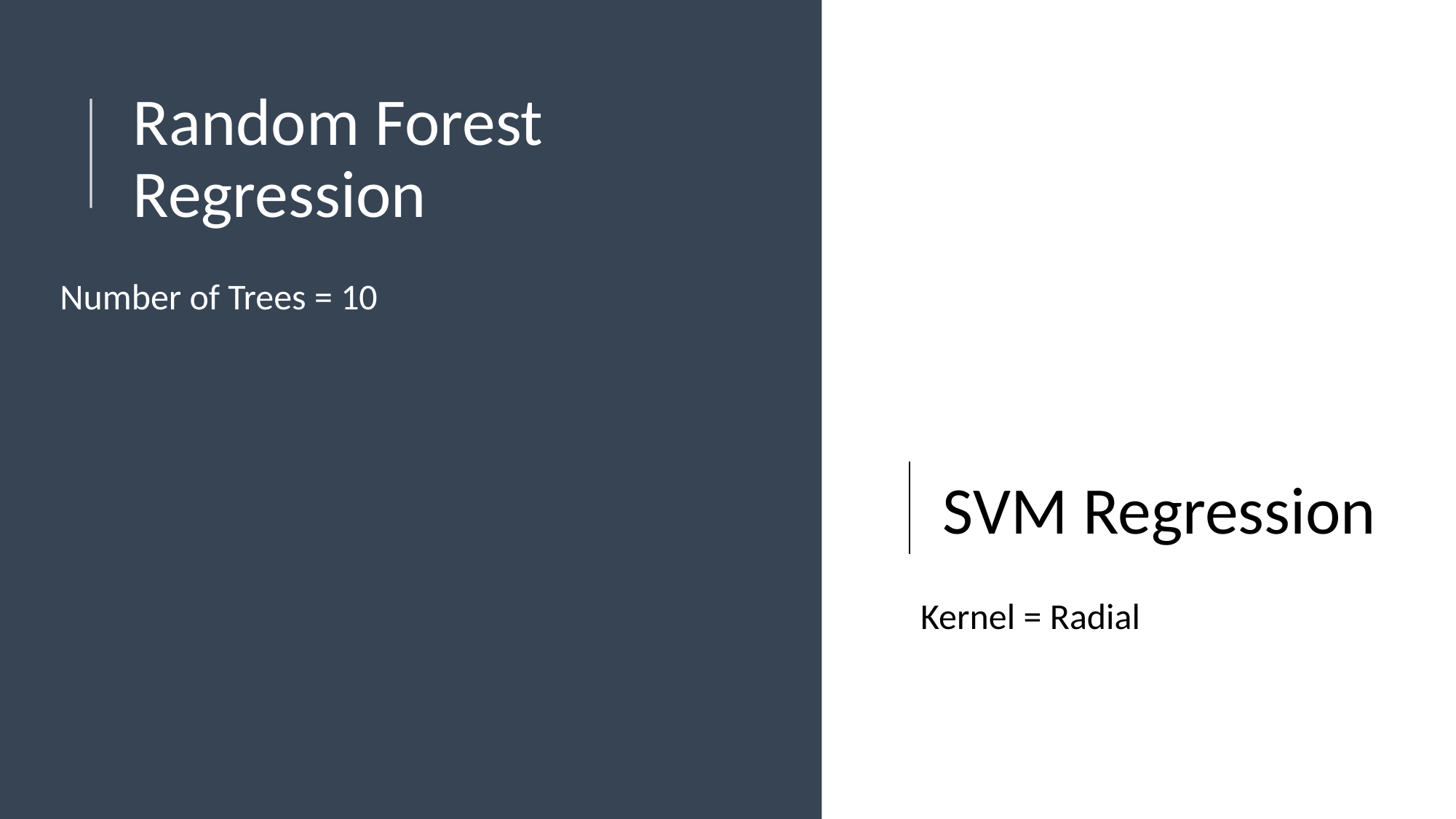

# Random Forest Regression
Number of Trees = 10

SVM Regression
Kernel = Radial